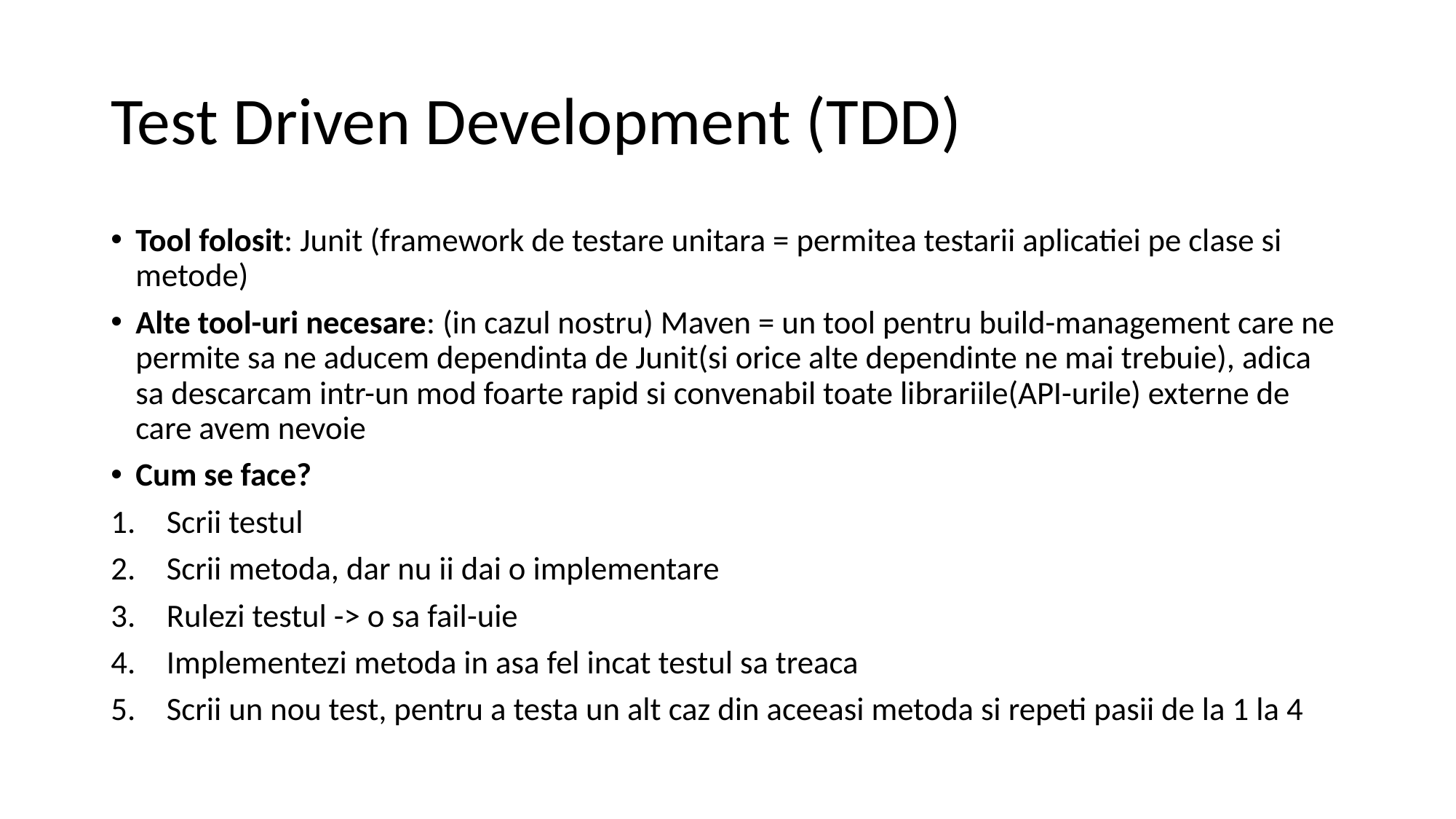

# Test Driven Development (TDD)
Tool folosit: Junit (framework de testare unitara = permitea testarii aplicatiei pe clase si metode)
Alte tool-uri necesare: (in cazul nostru) Maven = un tool pentru build-management care ne permite sa ne aducem dependinta de Junit(si orice alte dependinte ne mai trebuie), adica sa descarcam intr-un mod foarte rapid si convenabil toate librariile(API-urile) externe de care avem nevoie
Cum se face?
Scrii testul
Scrii metoda, dar nu ii dai o implementare
Rulezi testul -> o sa fail-uie
Implementezi metoda in asa fel incat testul sa treaca
Scrii un nou test, pentru a testa un alt caz din aceeasi metoda si repeti pasii de la 1 la 4